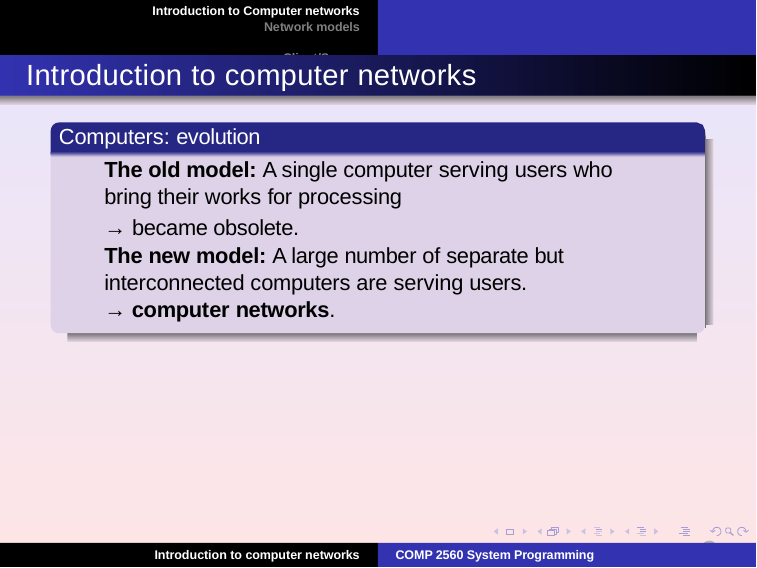

Introduction to Computer networks
Network models  Client/Server

Introduction to computer networks
Computers: evolution
The old model: A single computer serving users who  bring their works for processing

→ became obsolete.
The new model: A large number of separate but  interconnected computers are serving users.
→ computer networks.

3

Introduction to computer networks
COMP 2560 System Programming